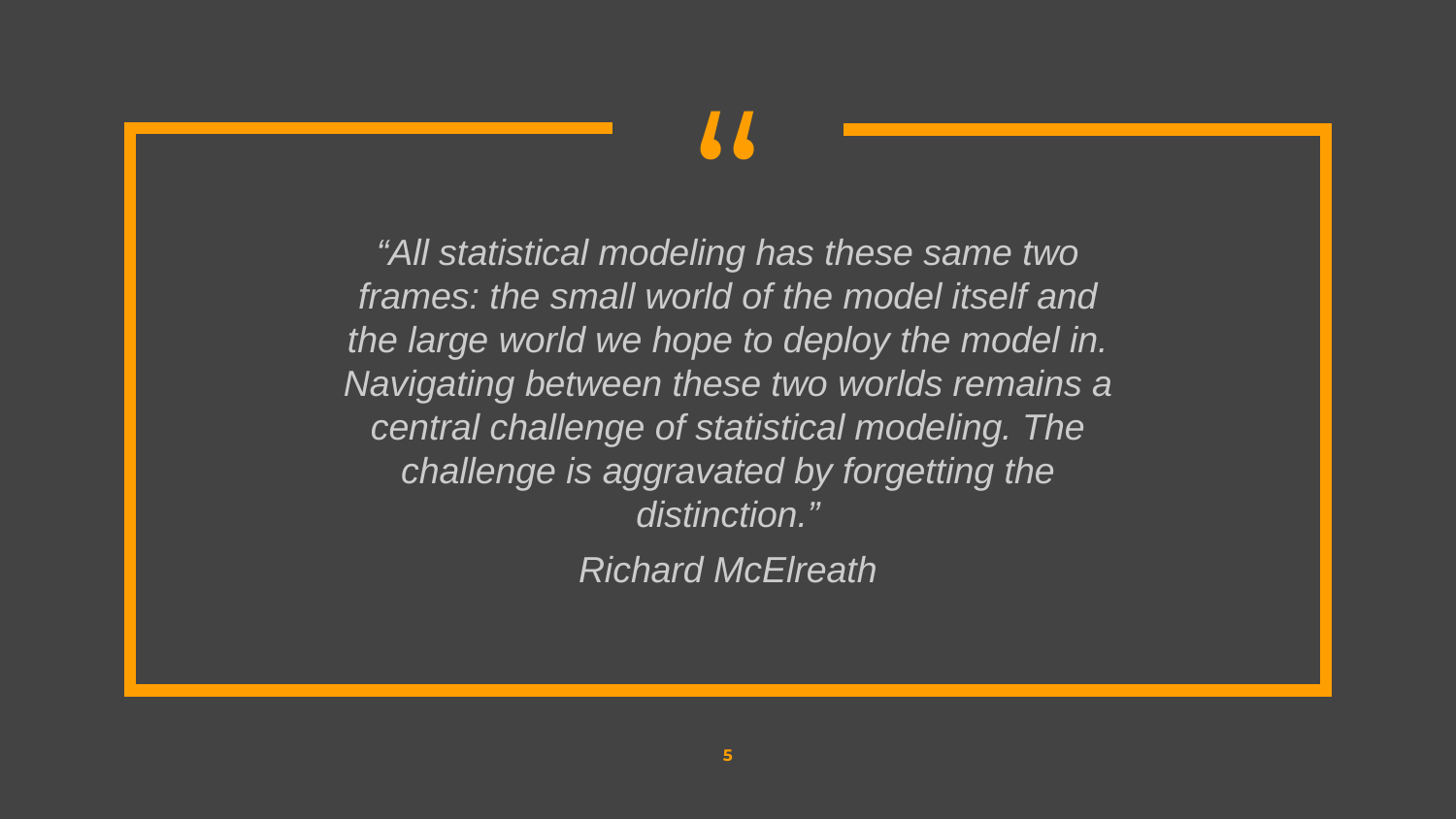

“All statistical modeling has these same two frames: the small world of the model itself and the large world we hope to deploy the model in. Navigating between these two worlds remains a central challenge of statistical modeling. The challenge is aggravated by forgetting the distinction.”
Richard McElreath
5